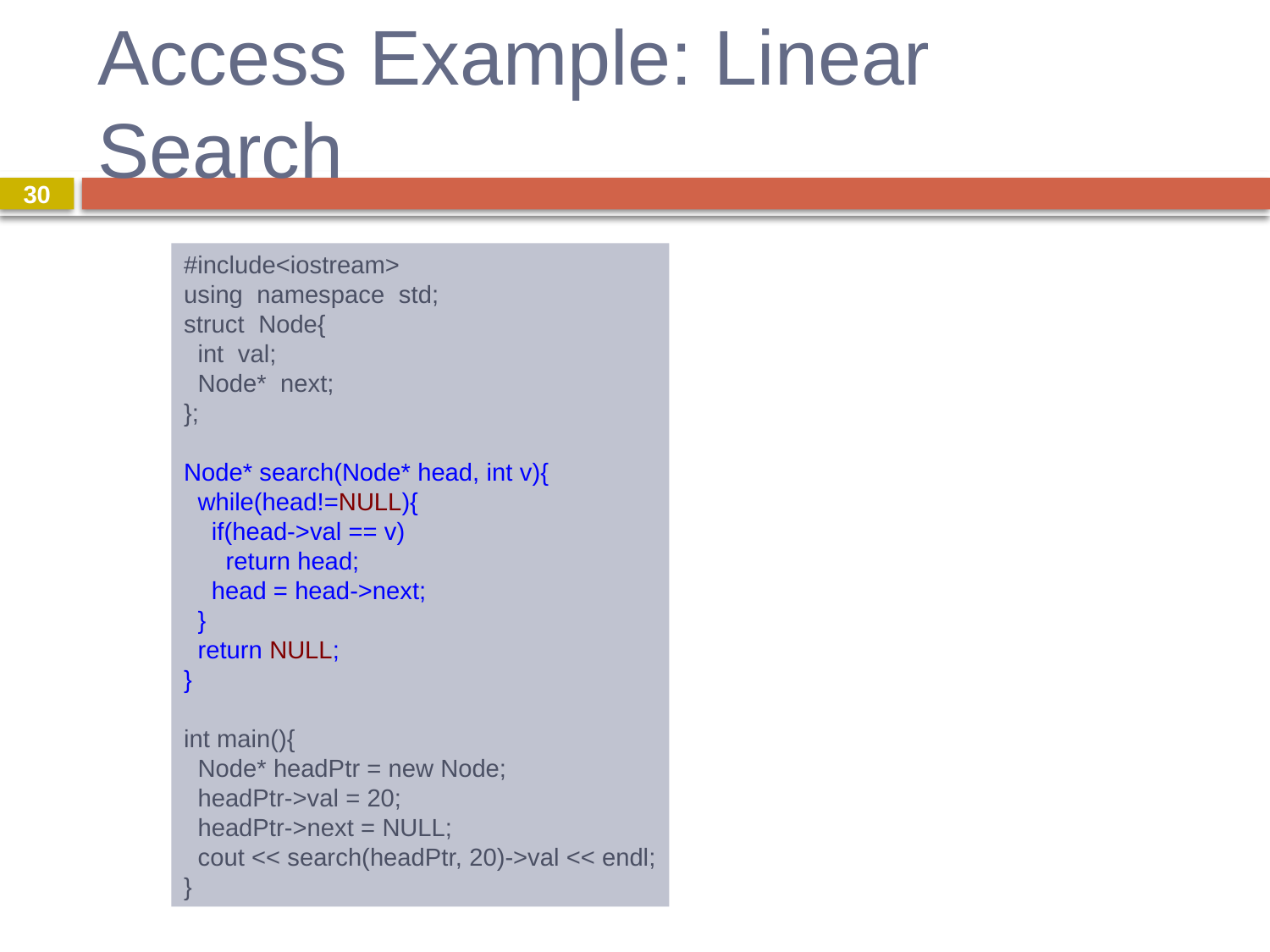

# Access Example: Linear Search
30
#include<iostream>
using  namespace  std;
struct  Node{
  int  val;
  Node*  next;
};

Node* search(Node* head, int v){
  while(head!=NULL){
    if(head->val == v)
      return head;
    head = head->next;
  }
  return NULL;
}

int main(){
  Node* headPtr = new Node;
  headPtr->val = 20;
  headPtr->next = NULL;
  cout << search(headPtr, 20)->val << endl;
}